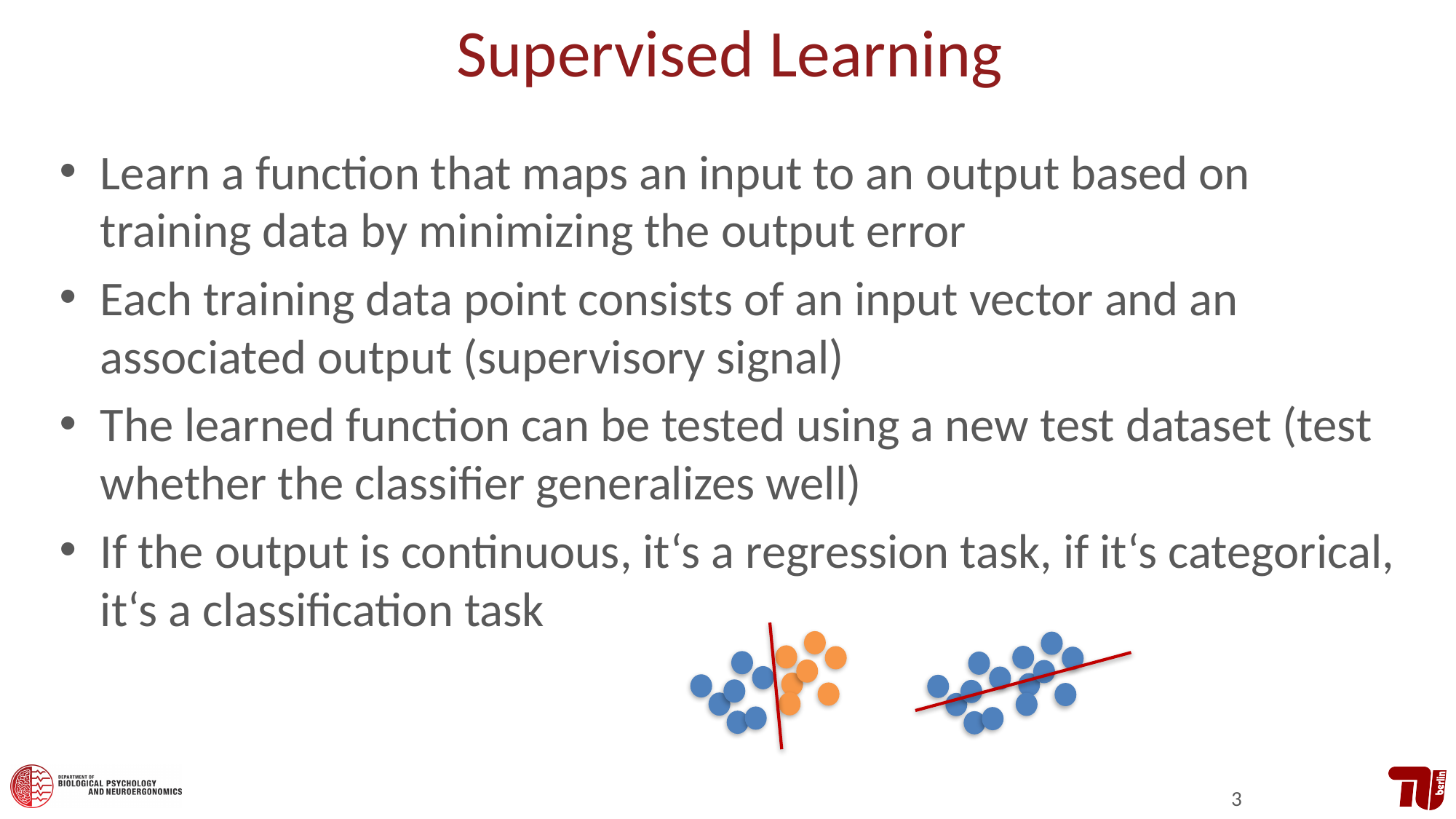

# Supervised Learning
Learn a function that maps an input to an output based on training data by minimizing the output error
Each training data point consists of an input vector and an associated output (supervisory signal)
The learned function can be tested using a new test dataset (test whether the classifier generalizes well)
If the output is continuous, it‘s a regression task, if it‘s categorical, it‘s a classification task